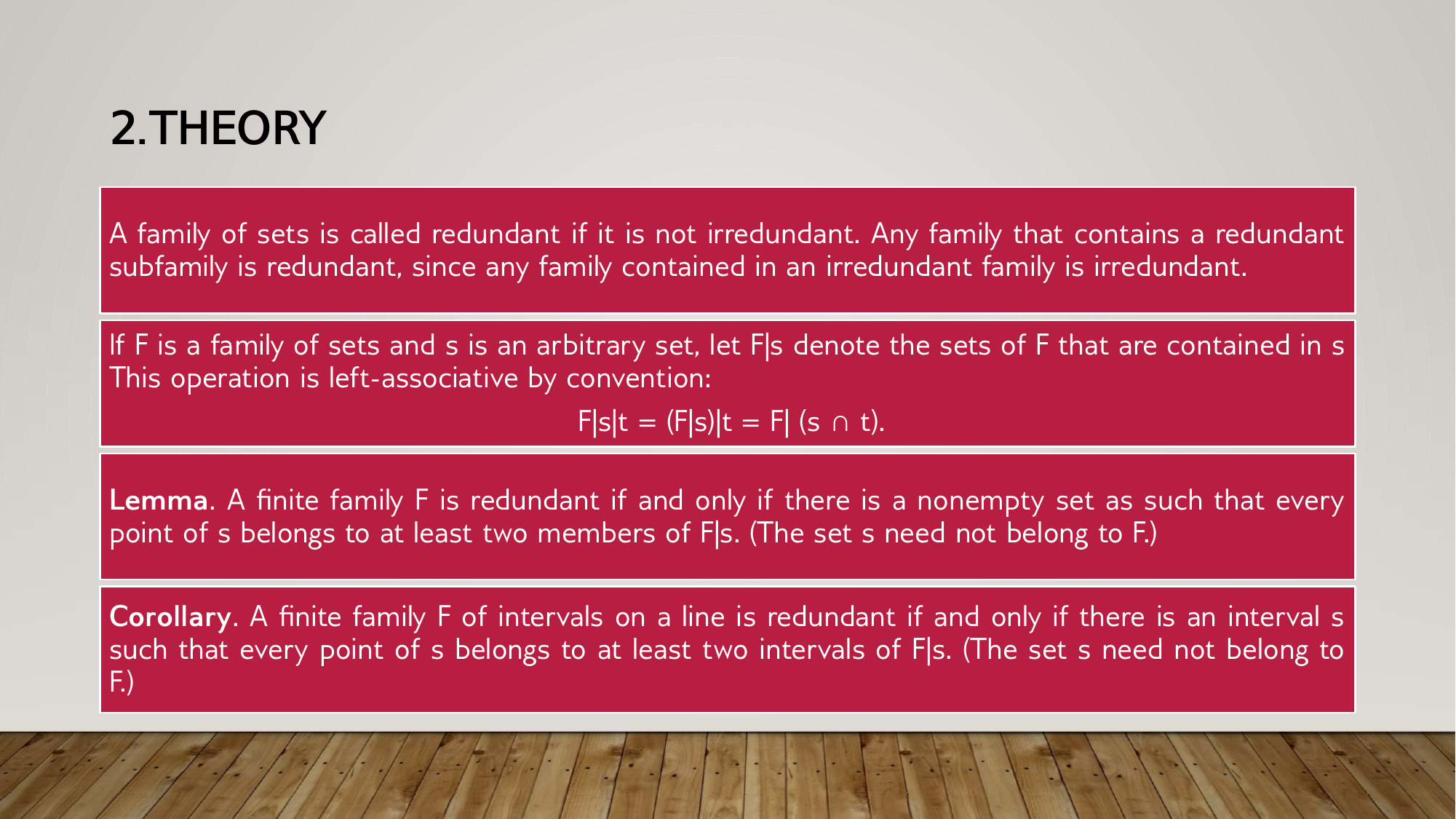

# 2.Theory
A family of sets is called redundant if it is not irredundant. Any family that contains a redundant subfamily is redundant, since any family contained in an irredundant family is irredundant.
If F is a family of sets and s is an arbitrary set, let F|s denote the sets of F that are contained in s This operation is left-associative by convention:
 F|s|t = (F|s)|t = F| (s ∩ t).
Lemma. A finite family F is redundant if and only if there is a nonempty set as such that every point of s belongs to at least two members of F|s. (The set s need not belong to F.)
Corollary. A finite family F of intervals on a line is redundant if and only if there is an interval s such that every point of s belongs to at least two intervals of F|s. (The set s need not belong to F.)